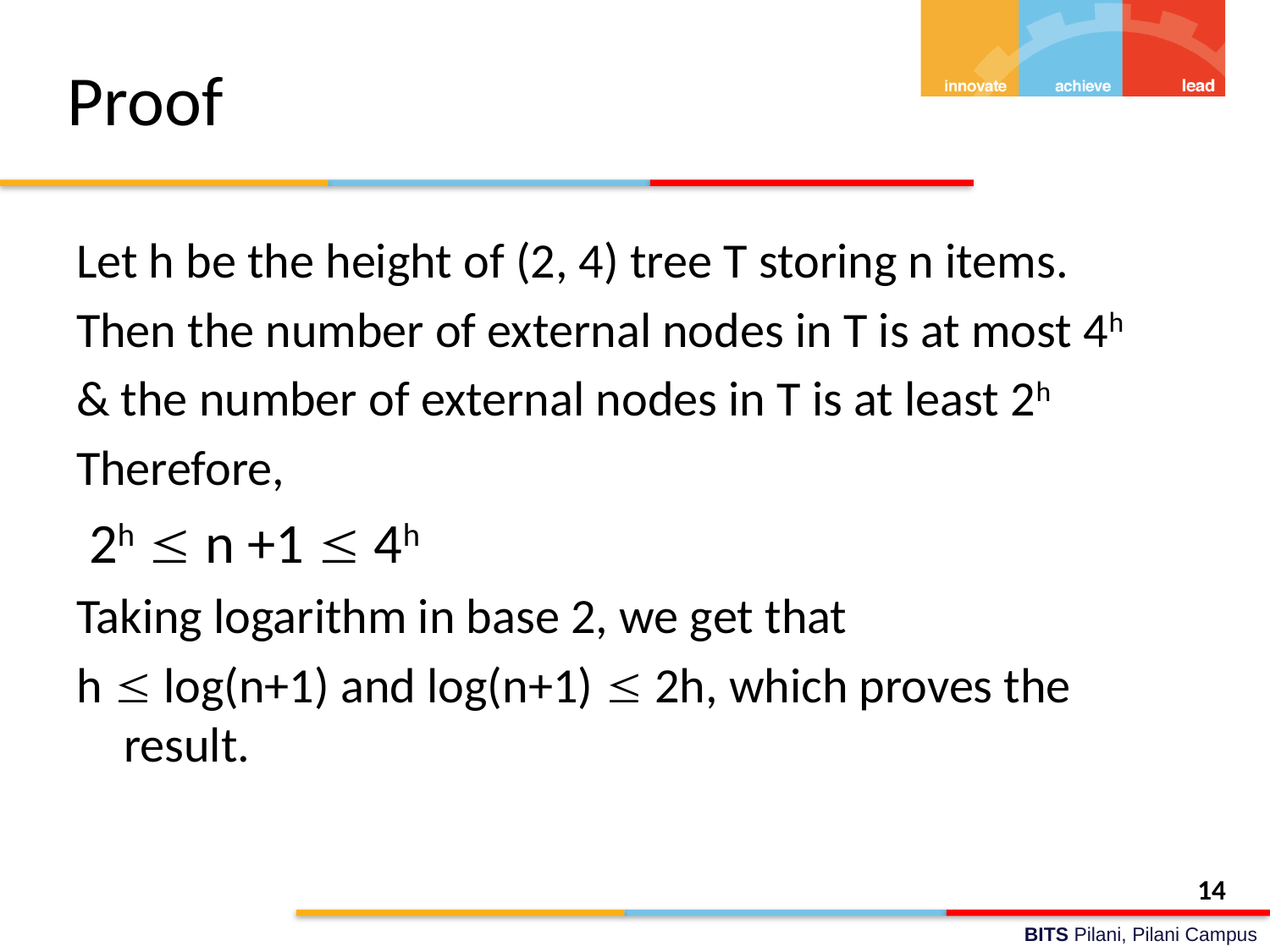

# Proof
Let h be the height of (2, 4) tree T storing n items.
Then the number of external nodes in T is at most 4h
& the number of external nodes in T is at least 2h
Therefore,
 2h ≤ n +1 ≤ 4h
Taking logarithm in base 2, we get that
h ≤ log(n+1) and log(n+1) ≤ 2h, which proves the result.

14